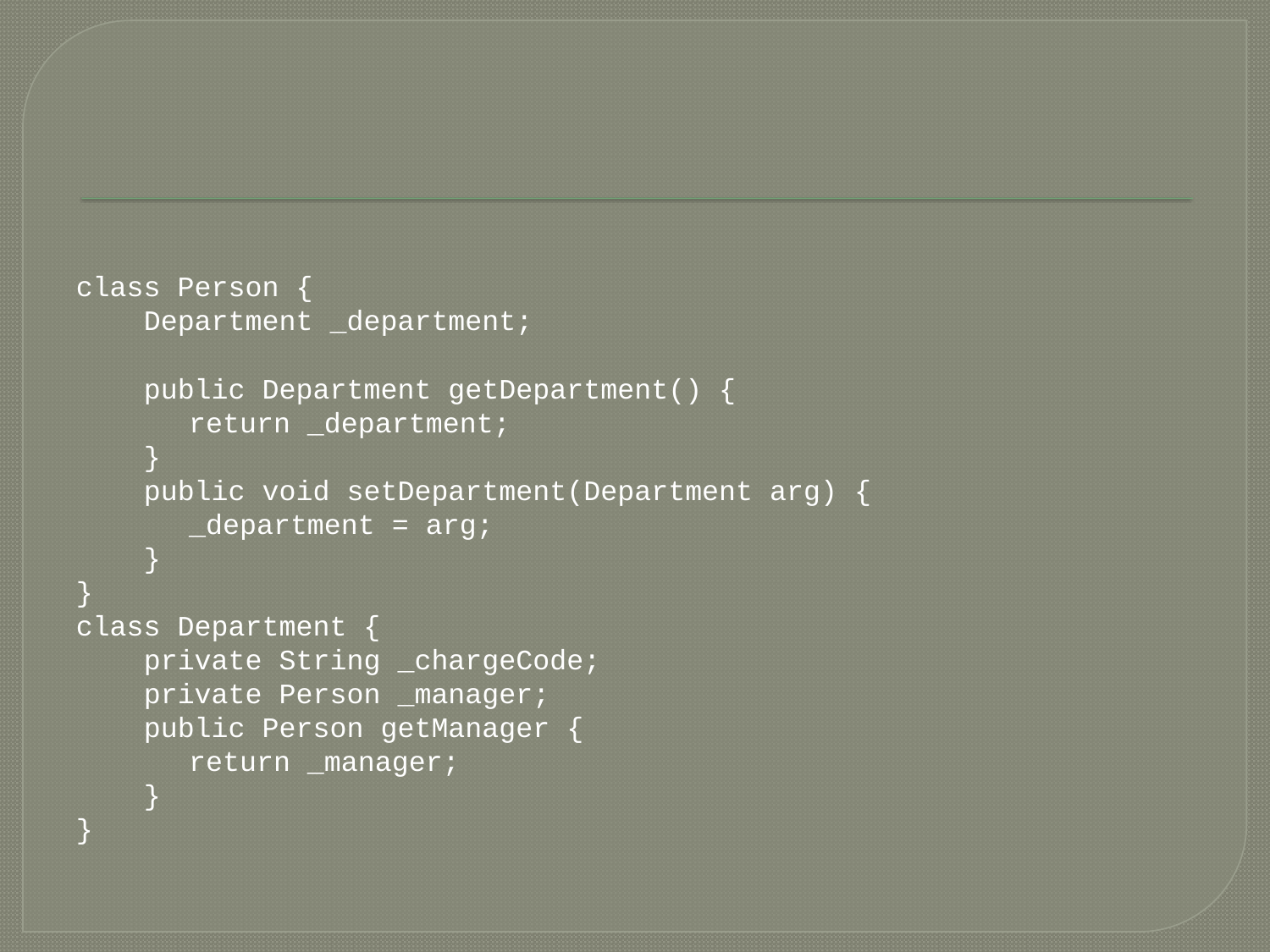

#

class Person {
    Department _department;

    public Department getDepartment() {
	return _department;
    }
    public void setDepartment(Department arg) {
	_department = arg;
    }
}
class Department {
    private String _chargeCode;
    private Person _manager;
    public Person getManager {
	return _manager;
    }
}